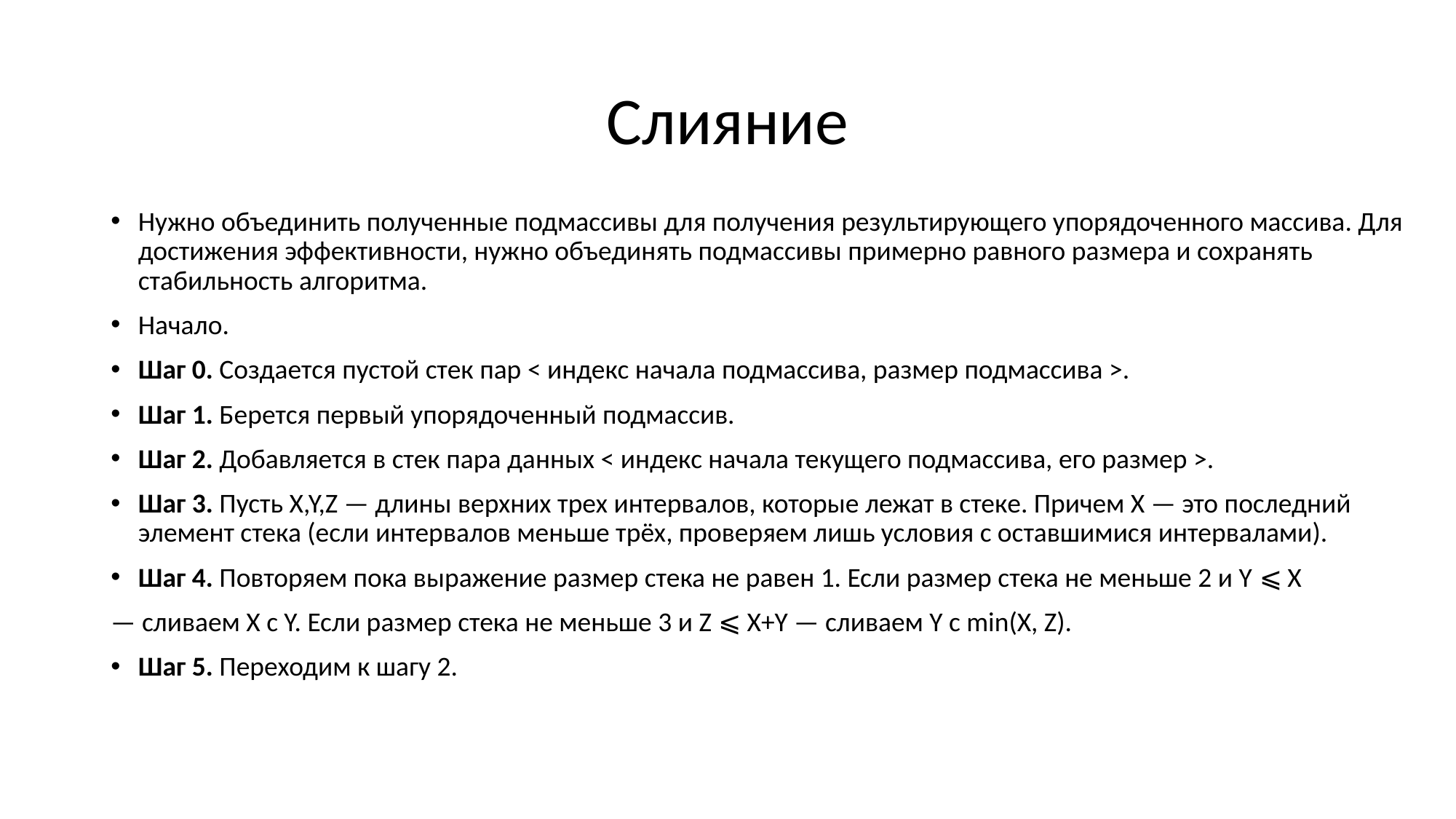

# Слияние
Нужно объединить полученные подмассивы для получения результирующего упорядоченного массива. Для достижения эффективности, нужно объединять подмассивы примерно равного размера и cохранять стабильность алгоритма.
Начало.
Шаг 0. Создается пустой стек пар < индекс начала подмассива, размер подмассива >.
Шаг 1. Берется первый упорядоченный подмассив.
Шаг 2. Добавляется в стек пара данных < индекс начала текущего подмассива, его размер >.
Шаг 3. Пусть X,Y,Z — длины верхних трех интервалов, которые лежат в стеке. Причем X — это последний элемент стека (если интервалов меньше трёх, проверяем лишь условия с оставшимися интервалами).
Шаг 4. Повторяем пока выражение размер стека не равен 1. Если размер стека не меньше 2 и Y ⩽ X
— сливаем X c Y. Если размер стека не меньше 3 и Z ⩽ X+Y — сливаем Y c min(X, Z).
Шаг 5. Переходим к шагу 2.